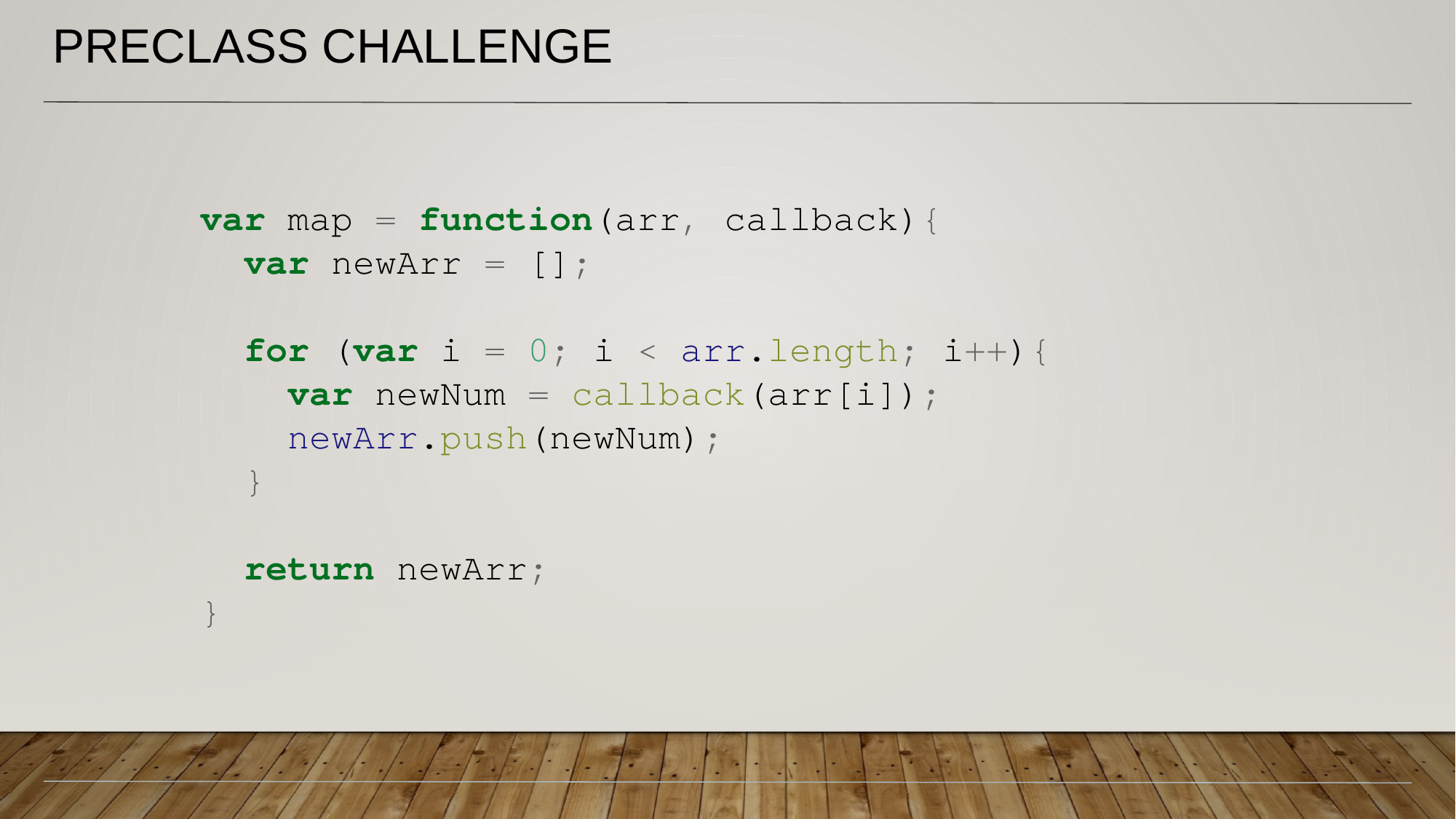

# PrecLASS CHALLENGE

var map = function(arr, callback){
  var newArr = [];
  for (var i = 0; i < arr.length; i++){
    var newNum = callback(arr[i]);
    newArr.push(newNum);
  }
  return newArr;
}